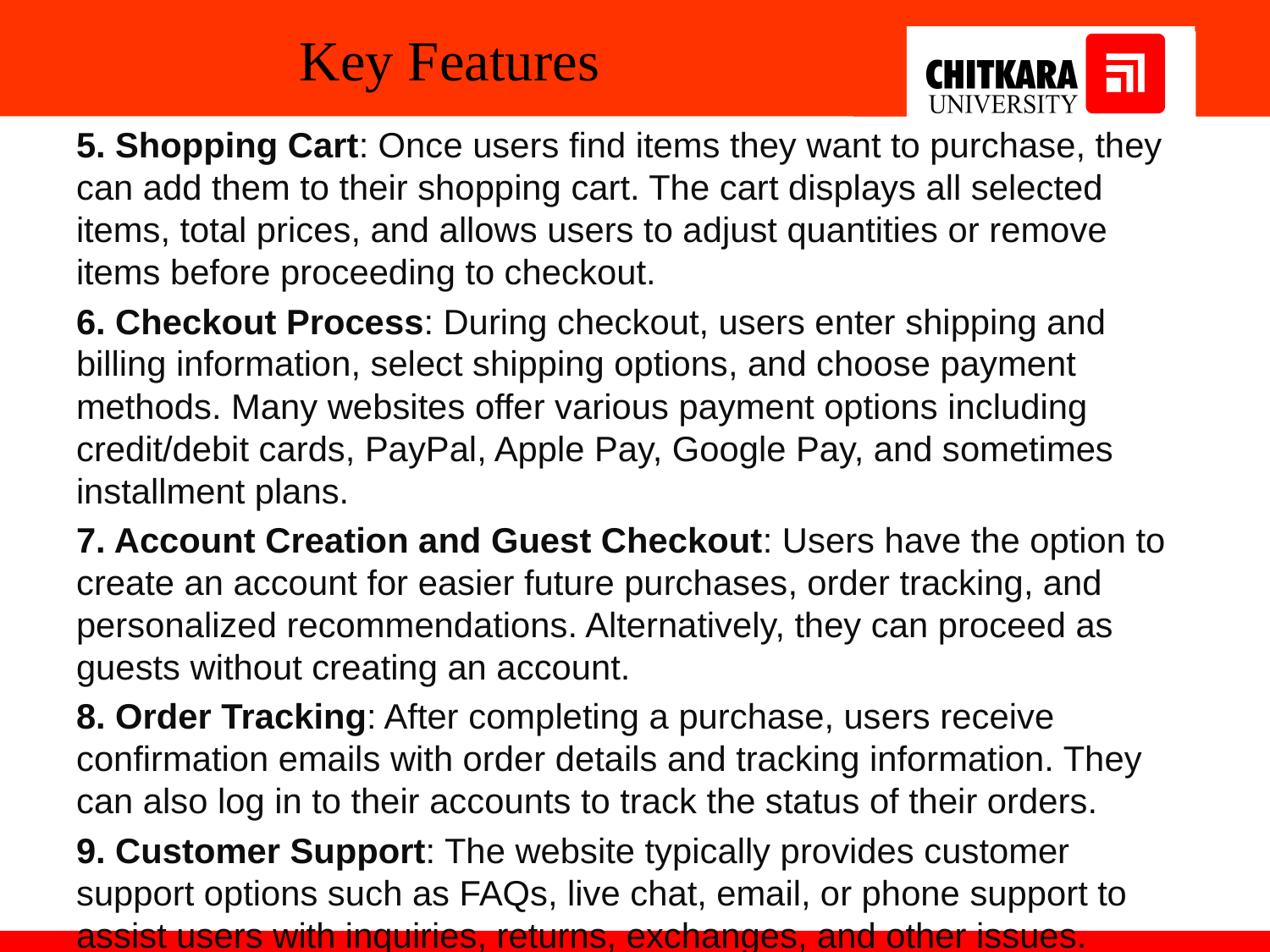

# Key Features
5. Shopping Cart: Once users find items they want to purchase, they can add them to their shopping cart. The cart displays all selected items, total prices, and allows users to adjust quantities or remove items before proceeding to checkout.
6. Checkout Process: During checkout, users enter shipping and billing information, select shipping options, and choose payment methods. Many websites offer various payment options including credit/debit cards, PayPal, Apple Pay, Google Pay, and sometimes installment plans.
7. Account Creation and Guest Checkout: Users have the option to create an account for easier future purchases, order tracking, and personalized recommendations. Alternatively, they can proceed as guests without creating an account.
8. Order Tracking: After completing a purchase, users receive confirmation emails with order details and tracking information. They can also log in to their accounts to track the status of their orders.
9. Customer Support: The website typically provides customer support options such as FAQs, live chat, email, or phone support to assist users with inquiries, returns, exchanges, and other issues.